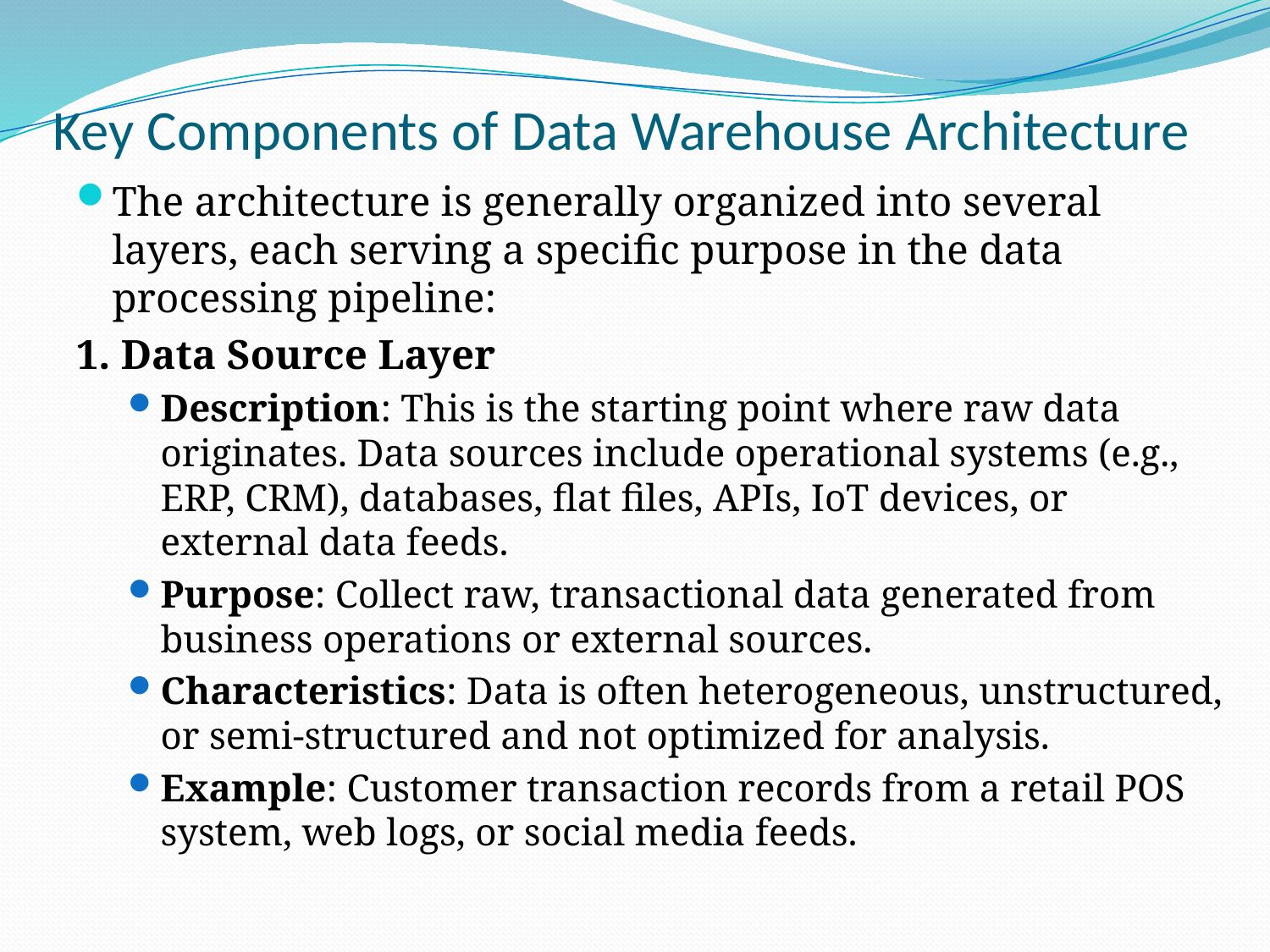

# Key Components of Data Warehouse Architecture
The architecture is generally organized into several layers, each serving a specific purpose in the data processing pipeline:
1. Data Source Layer
Description: This is the starting point where raw data originates. Data sources include operational systems (e.g., ERP, CRM), databases, flat files, APIs, IoT devices, or external data feeds.
Purpose: Collect raw, transactional data generated from business operations or external sources.
Characteristics: Data is often heterogeneous, unstructured, or semi-structured and not optimized for analysis.
Example: Customer transaction records from a retail POS system, web logs, or social media feeds.